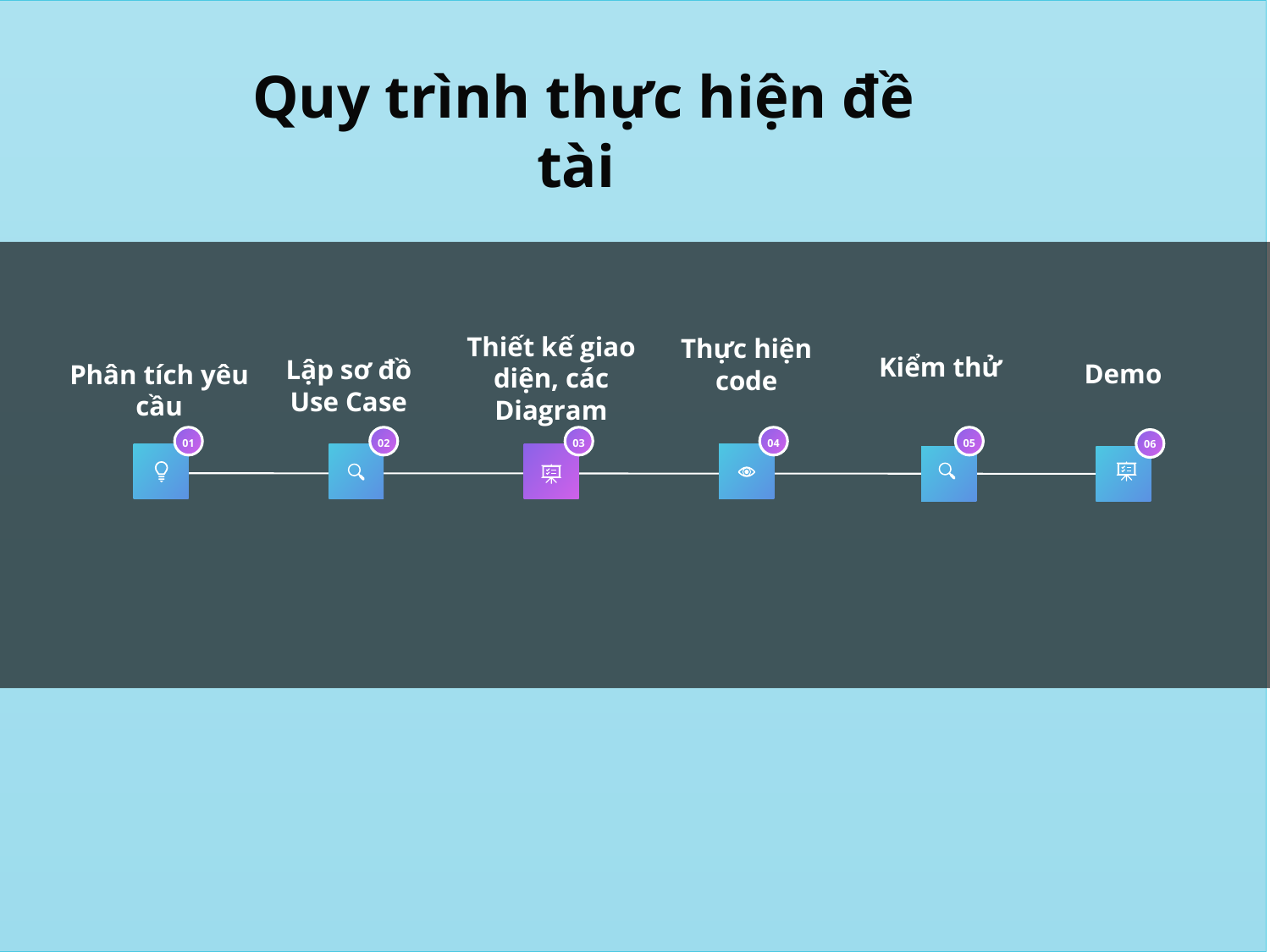

Quy trình thực hiện đề tài

Thiết kế giao diện, các Diagram
Thực hiện code
Kiểm thử
Lập sơ đồ Use Case
Demo
Phân tích yêu cầu

01
02
03
04
05
06